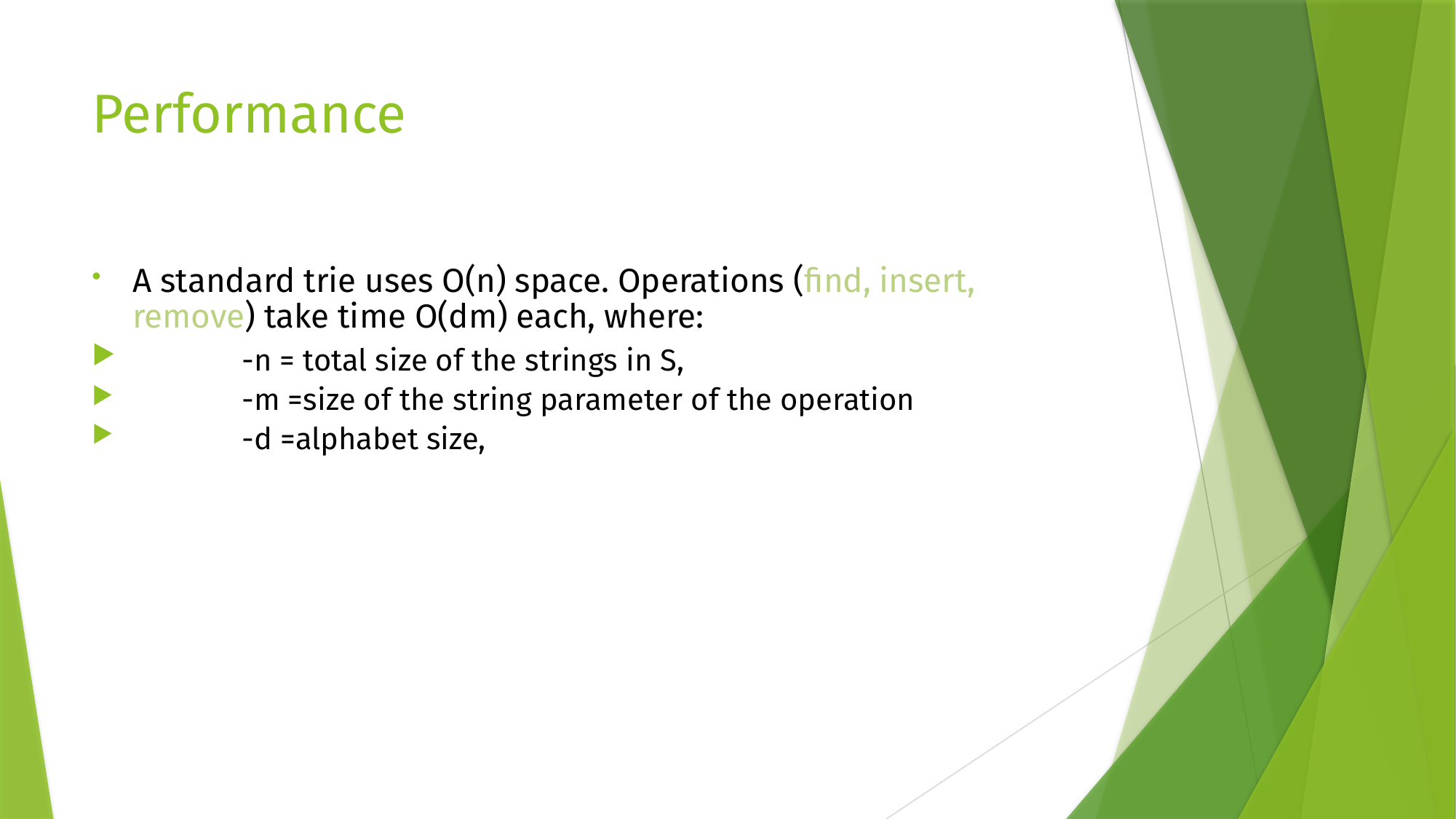

# Performance
A standard trie uses O(n) space. Operations (find, insert, remove) take time O(dm) each, where:
	-n = total size of the strings in S,
	-m =size of the string parameter of the operation
	-d =alphabet size,